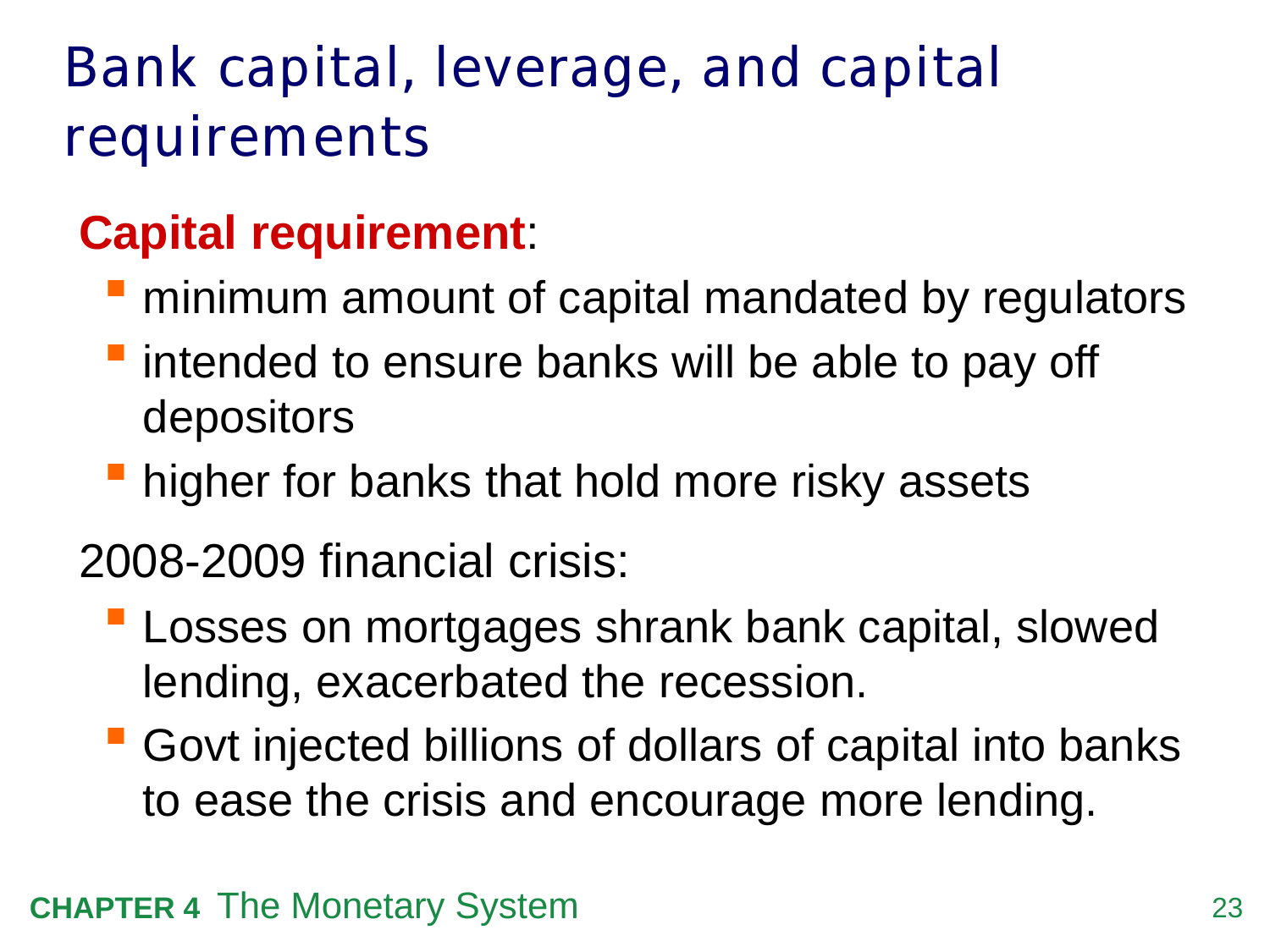

# Bank capital, leverage, and capital requirements
Capital requirement:
minimum amount of capital mandated by regulators
intended to ensure banks will be able to pay off depositors
higher for banks that hold more risky assets
2008-2009 financial crisis:
Losses on mortgages shrank bank capital, slowed lending, exacerbated the recession.
Govt injected billions of dollars of capital into banks to ease the crisis and encourage more lending.